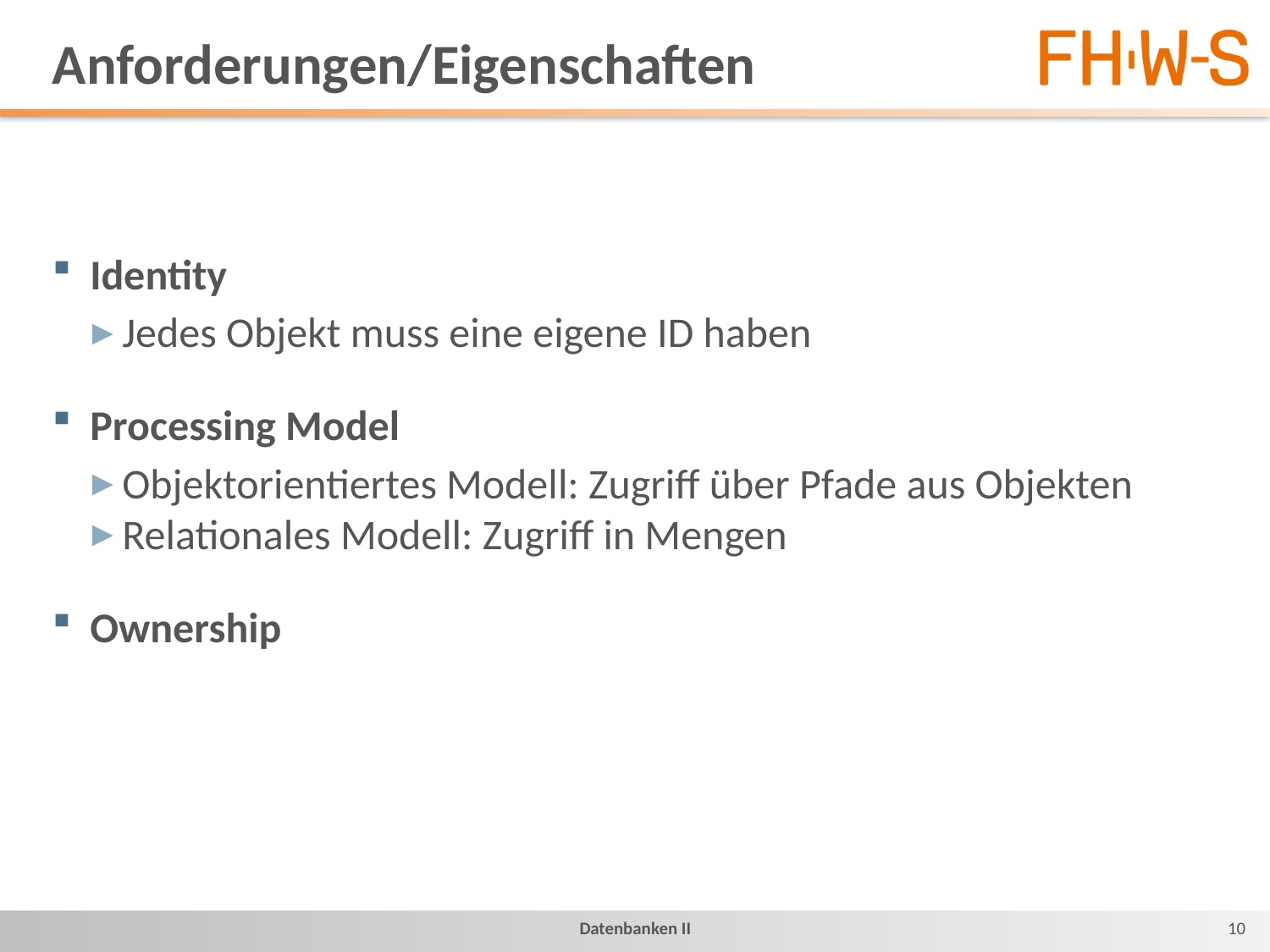

# Anforderungen/Eigenschaften

Identity
Jedes Objekt muss eine eigene ID haben
Processing Model
Objektorientiertes Modell: Zugriff über Pfade aus Objekten
Relationales Modell: Zugriff in Mengen
Ownership